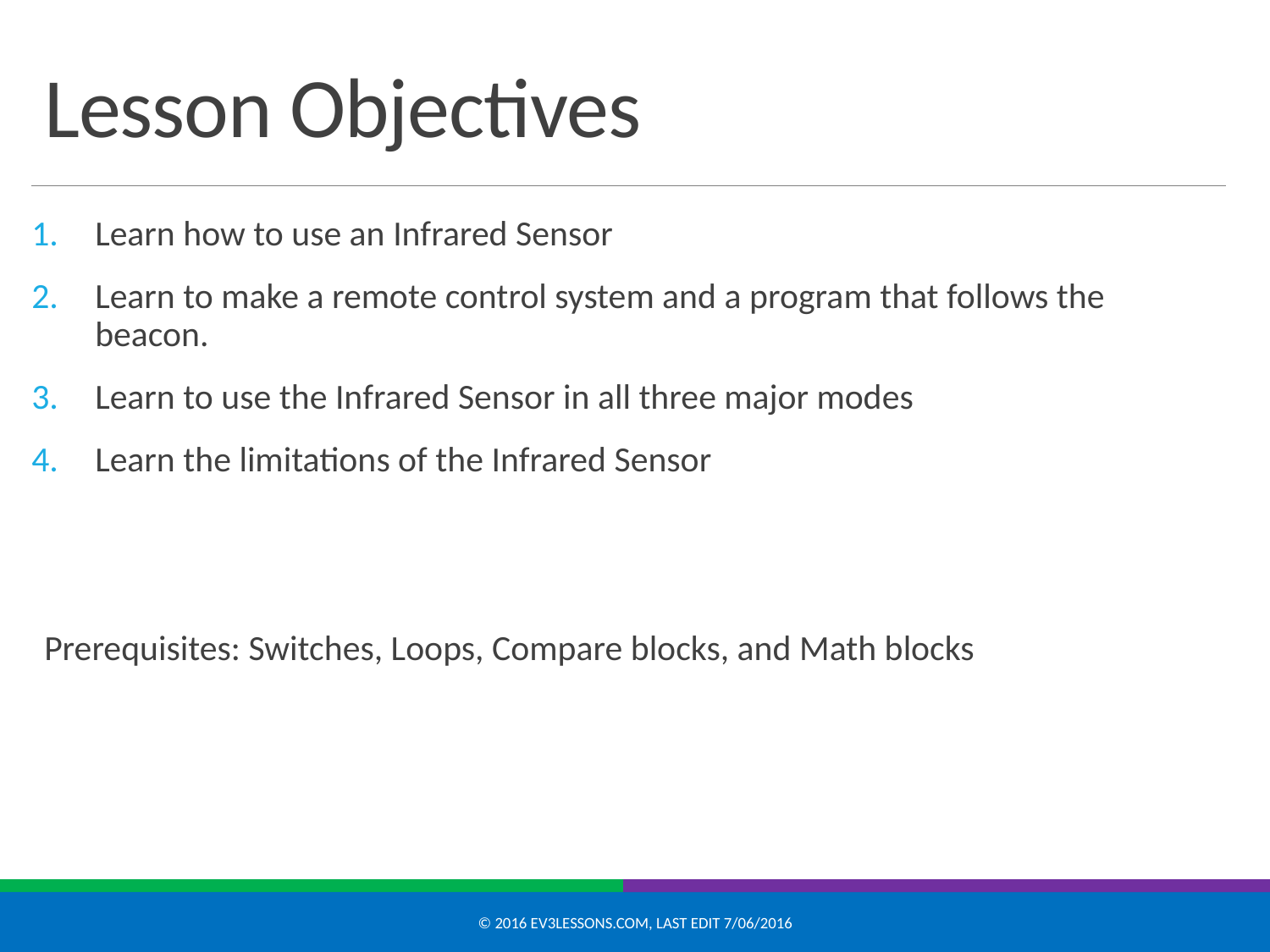

# Lesson Objectives
Learn how to use an Infrared Sensor
Learn to make a remote control system and a program that follows the beacon.
Learn to use the Infrared Sensor in all three major modes
Learn the limitations of the Infrared Sensor

Prerequisites: Switches, Loops, Compare blocks, and Math blocks
© 2016 EV3Lessons.com, Last edit 7/06/2016